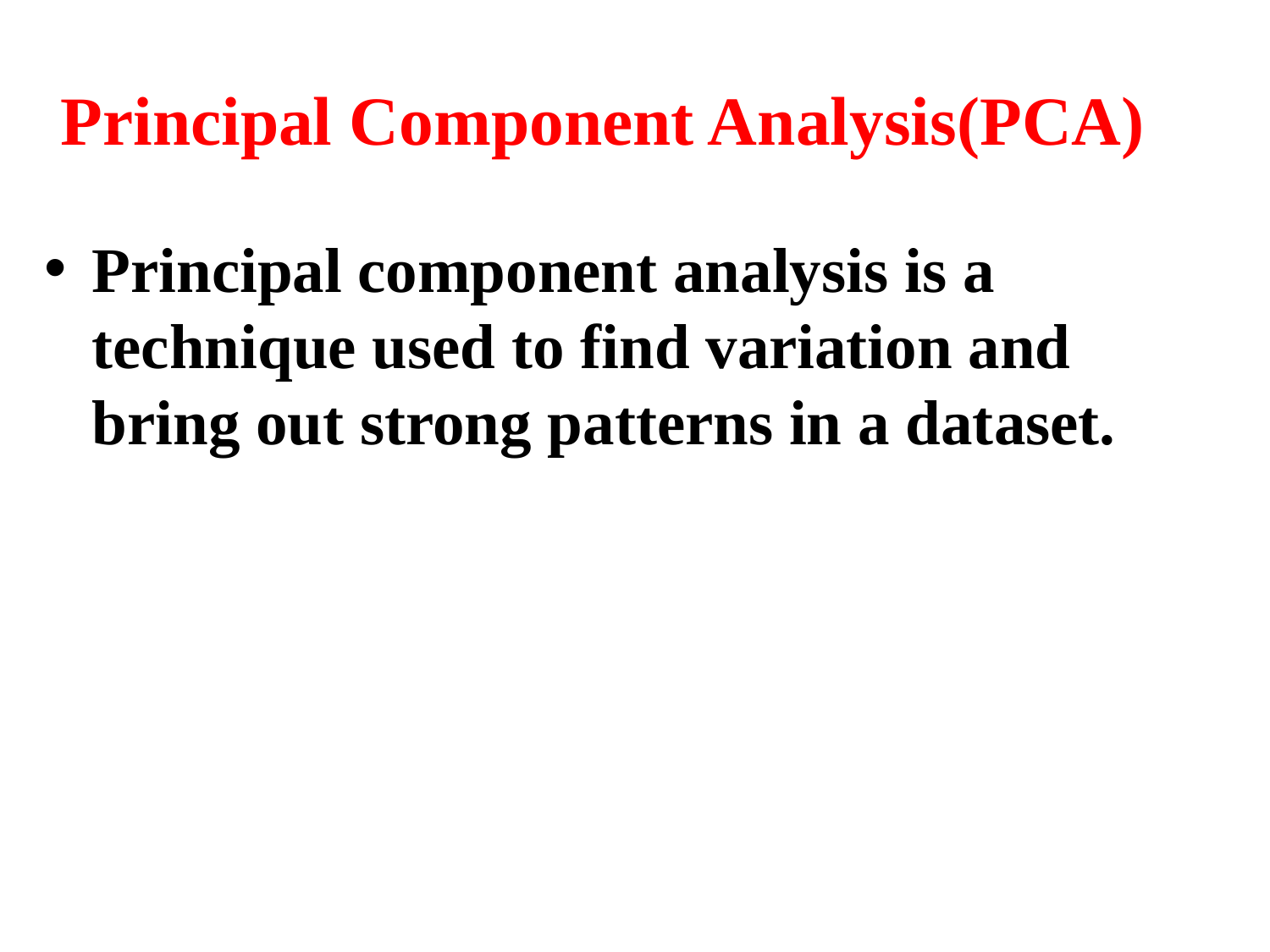

# Principal Component Analysis(PCA)
Principal component analysis is a technique used to find variation and bring out strong patterns in a dataset.